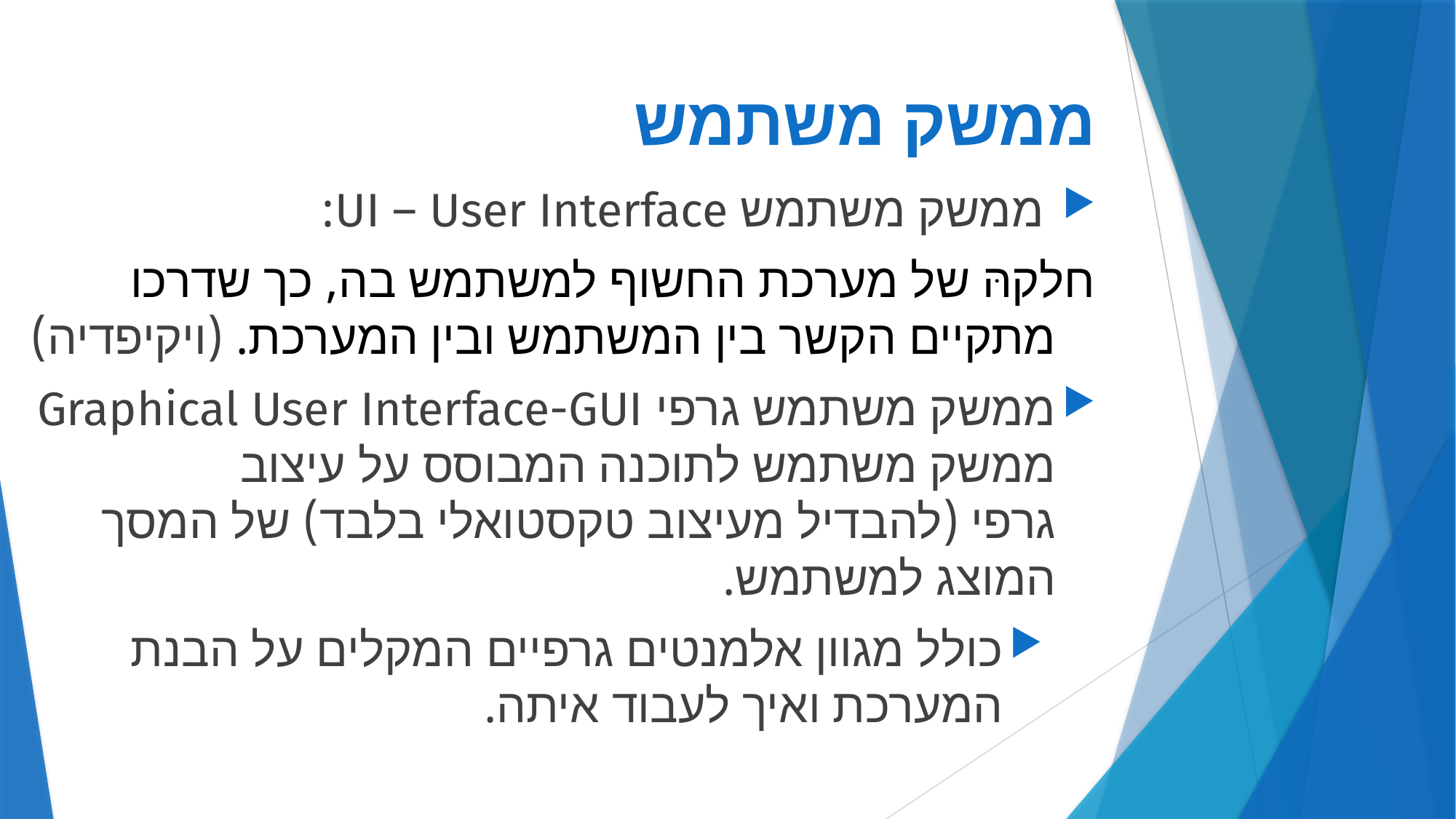

# ממשק משתמש
 ממשק משתמש UI – User Interface:
	חלקהּ של מערכת החשוף למשתמש בה, כך שדרכו מתקיים הקשר בין המשתמש ובין המערכת. (ויקיפדיה)
ממשק משתמש גרפי Graphical User Interface-GUI ממשק משתמש לתוכנה המבוסס על עיצוב גרפי (להבדיל מעיצוב טקסטואלי בלבד) של המסך המוצג למשתמש.
כולל מגוון אלמנטים גרפיים המקלים על הבנת המערכת ואיך לעבוד איתה.